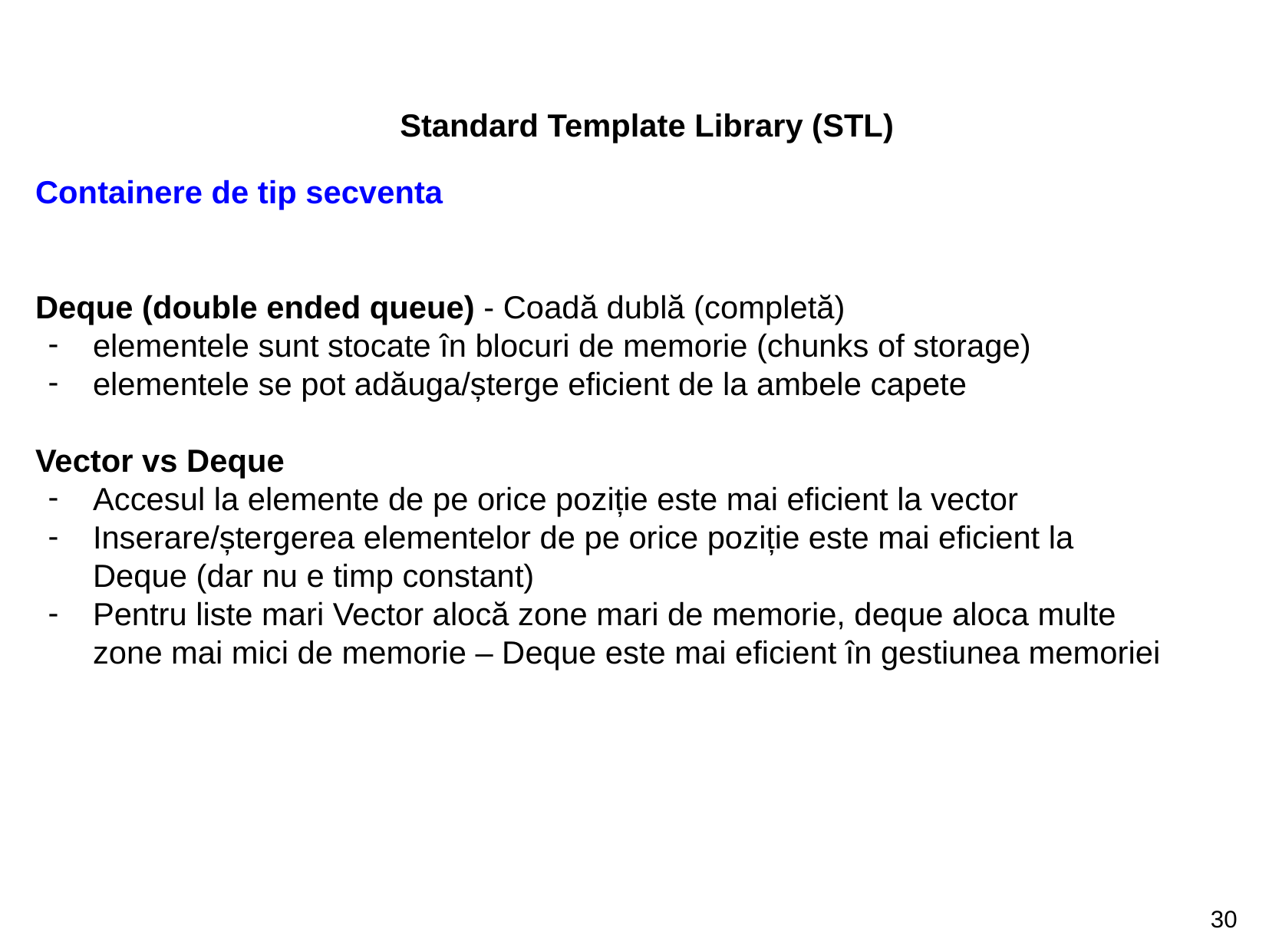

Standard Template Library (STL)
Containere de tip secventa

Deque (double ended queue) - Coadă dublă (completă)
elementele sunt stocate în blocuri de memorie (chunks of storage)
elementele se pot adăuga/șterge eficient de la ambele capete

Vector vs Deque
Accesul la elemente de pe orice poziție este mai eficient la vector
Inserare/ștergerea elementelor de pe orice poziție este mai eficient la Deque (dar nu e timp constant)
Pentru liste mari Vector alocă zone mari de memorie, deque aloca multe zone mai mici de memorie – Deque este mai eficient în gestiunea memoriei

30